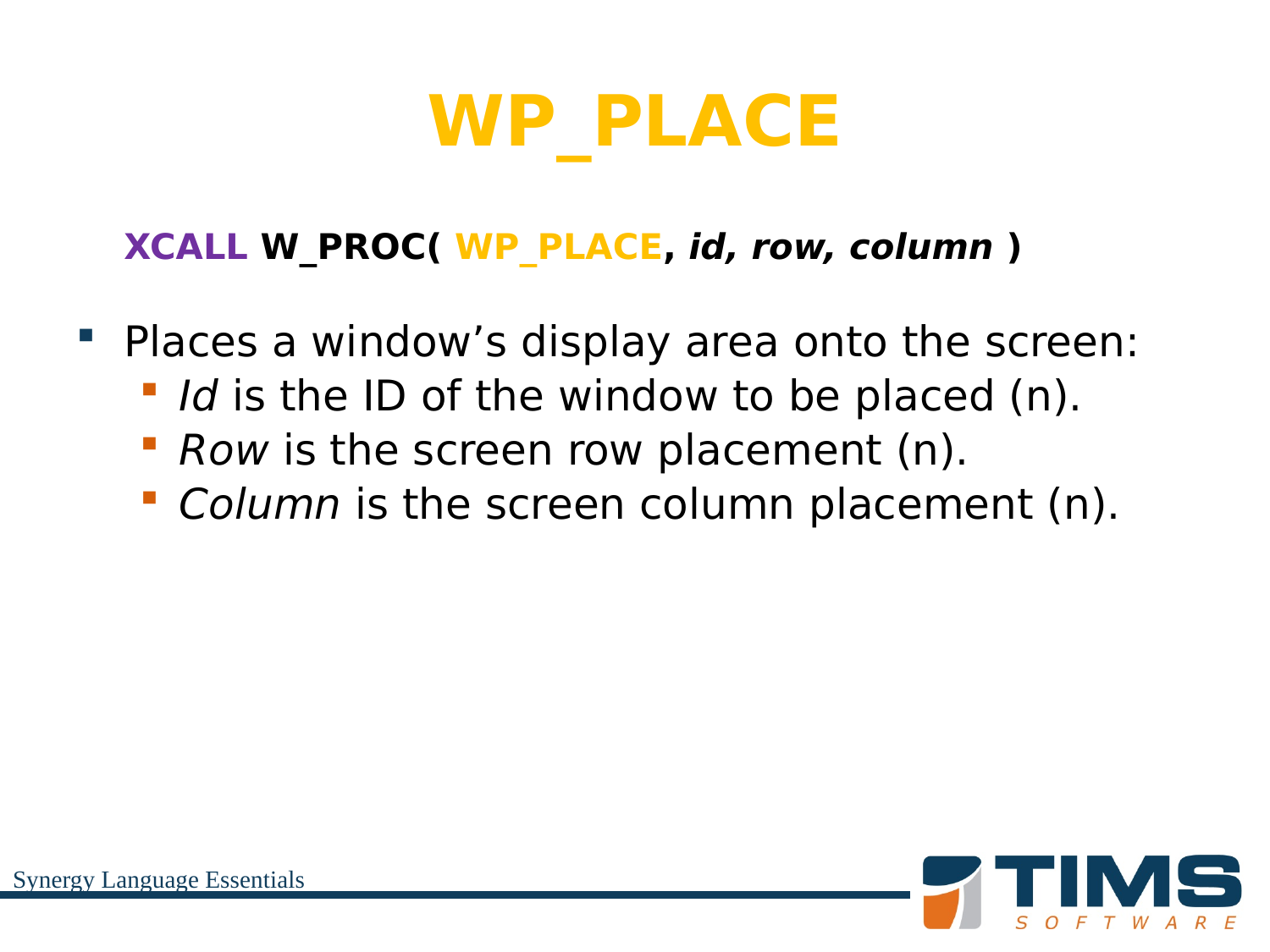

# WP_PLACE
	XCALL W_PROC( WP_PLACE, id, row, column )

Places a window’s display area onto the screen:
Id is the ID of the window to be placed (n).
Row is the screen row placement (n).
Column is the screen column placement (n).
Synergy Language Essentials